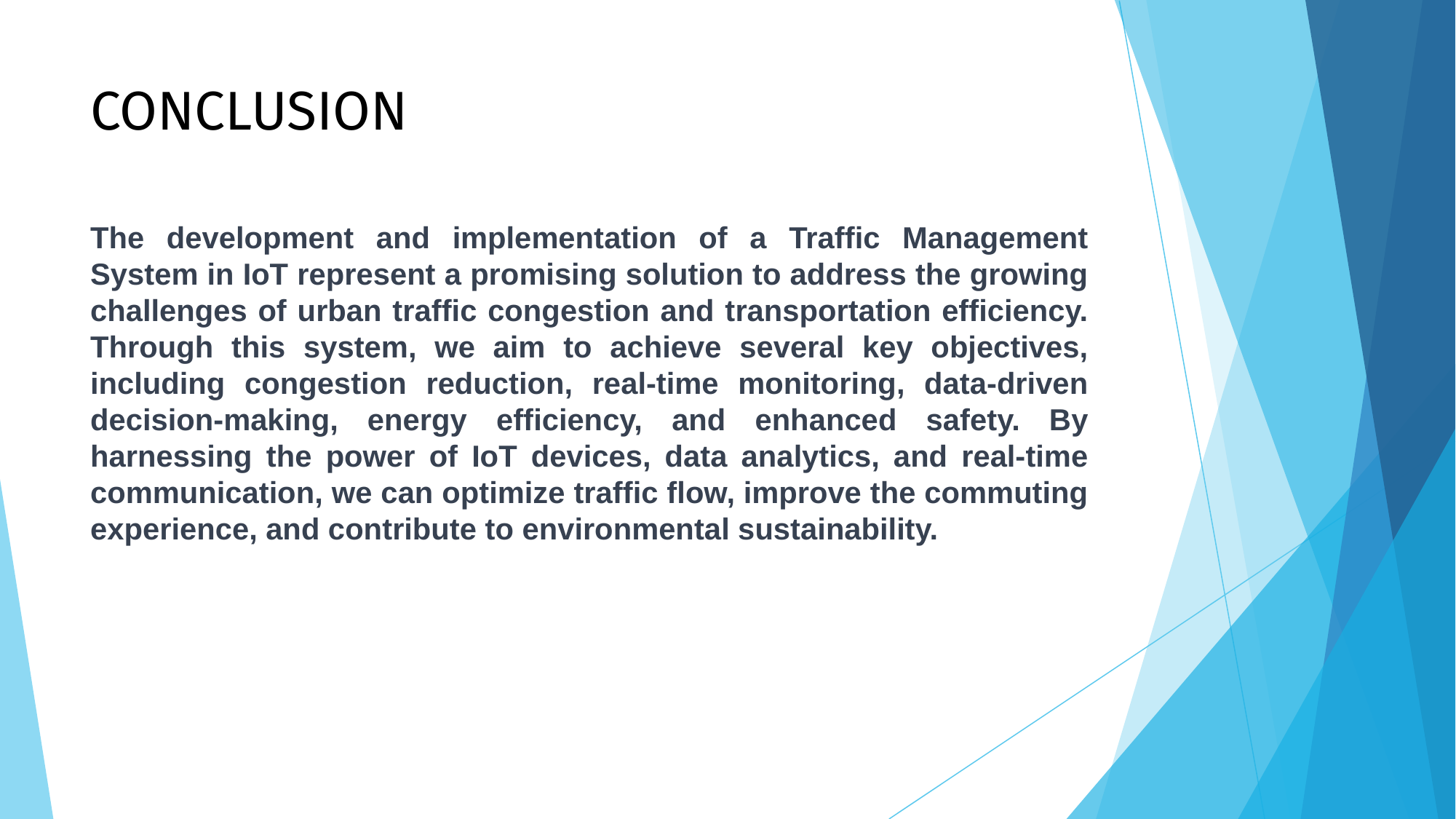

# CONCLUSION
The development and implementation of a Traffic Management System in IoT represent a promising solution to address the growing challenges of urban traffic congestion and transportation efficiency. Through this system, we aim to achieve several key objectives, including congestion reduction, real-time monitoring, data-driven decision-making, energy efficiency, and enhanced safety. By harnessing the power of IoT devices, data analytics, and real-time communication, we can optimize traffic flow, improve the commuting experience, and contribute to environmental sustainability.